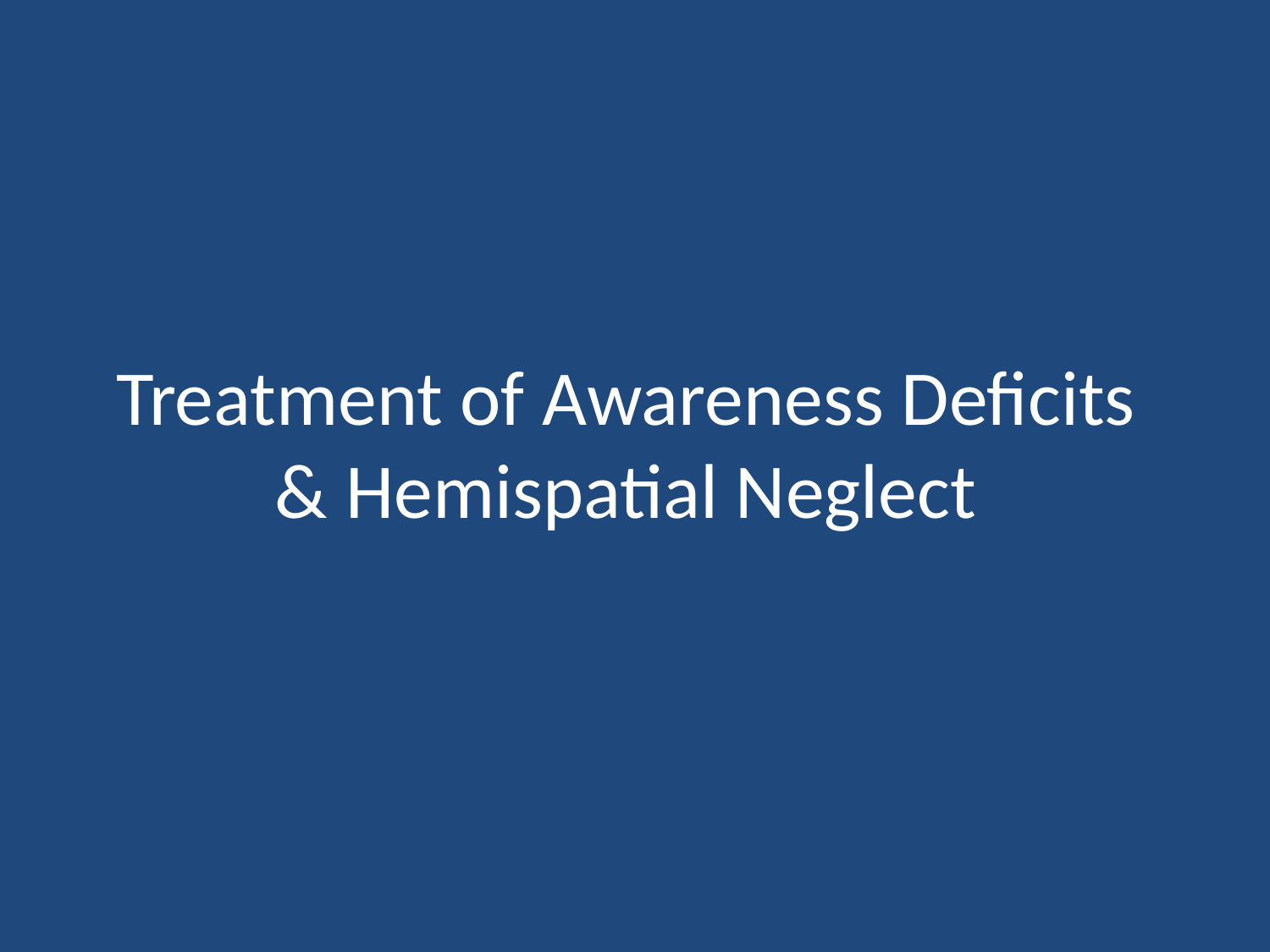

# Treatment of Awareness Deficits & Hemispatial Neglect